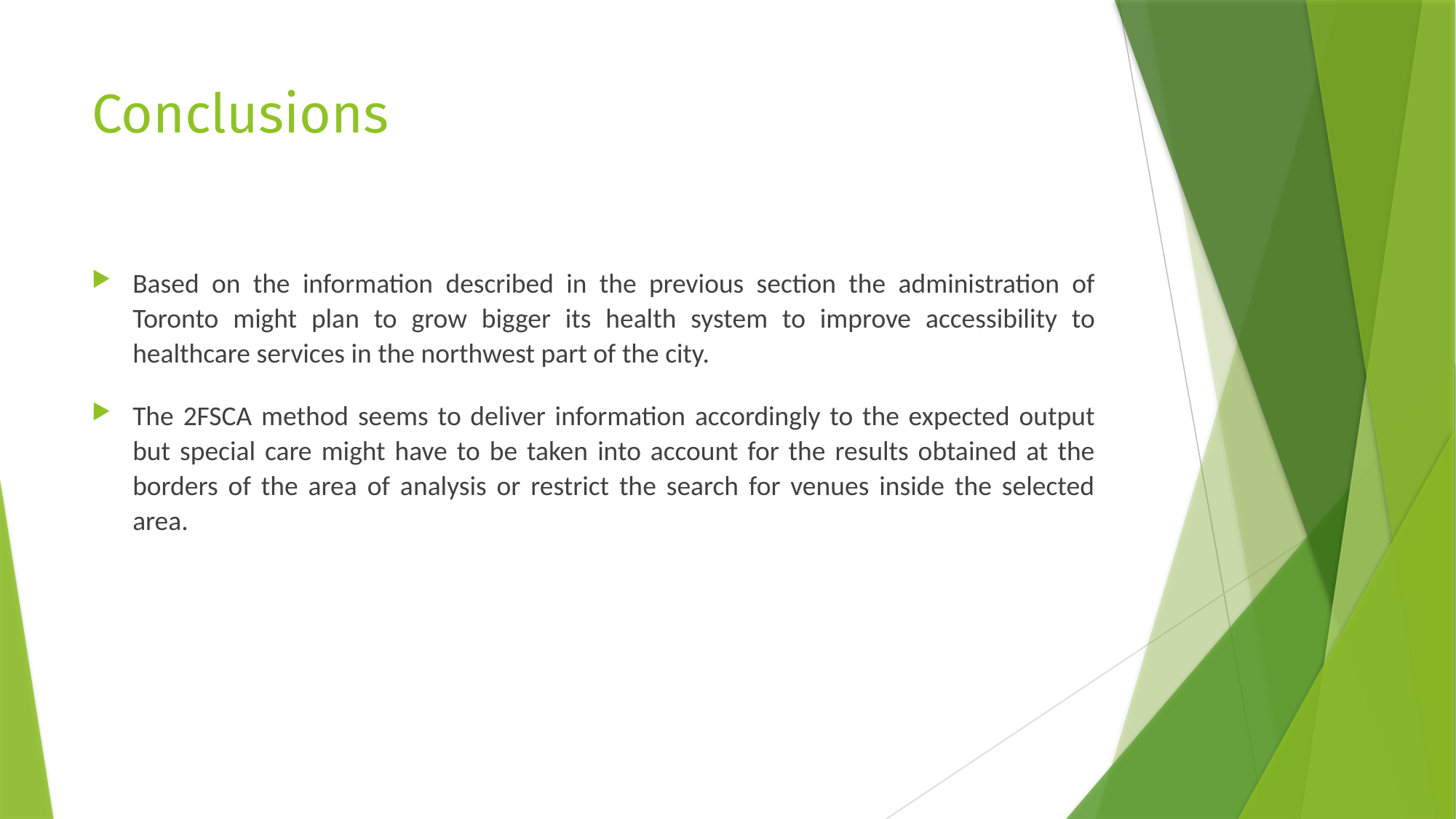

# Conclusions
Based on the information described in the previous section the administration of Toronto might plan to grow bigger its health system to improve accessibility to healthcare services in the northwest part of the city.
The 2FSCA method seems to deliver information accordingly to the expected output but special care might have to be taken into account for the results obtained at the borders of the area of analysis or restrict the search for venues inside the selected area.